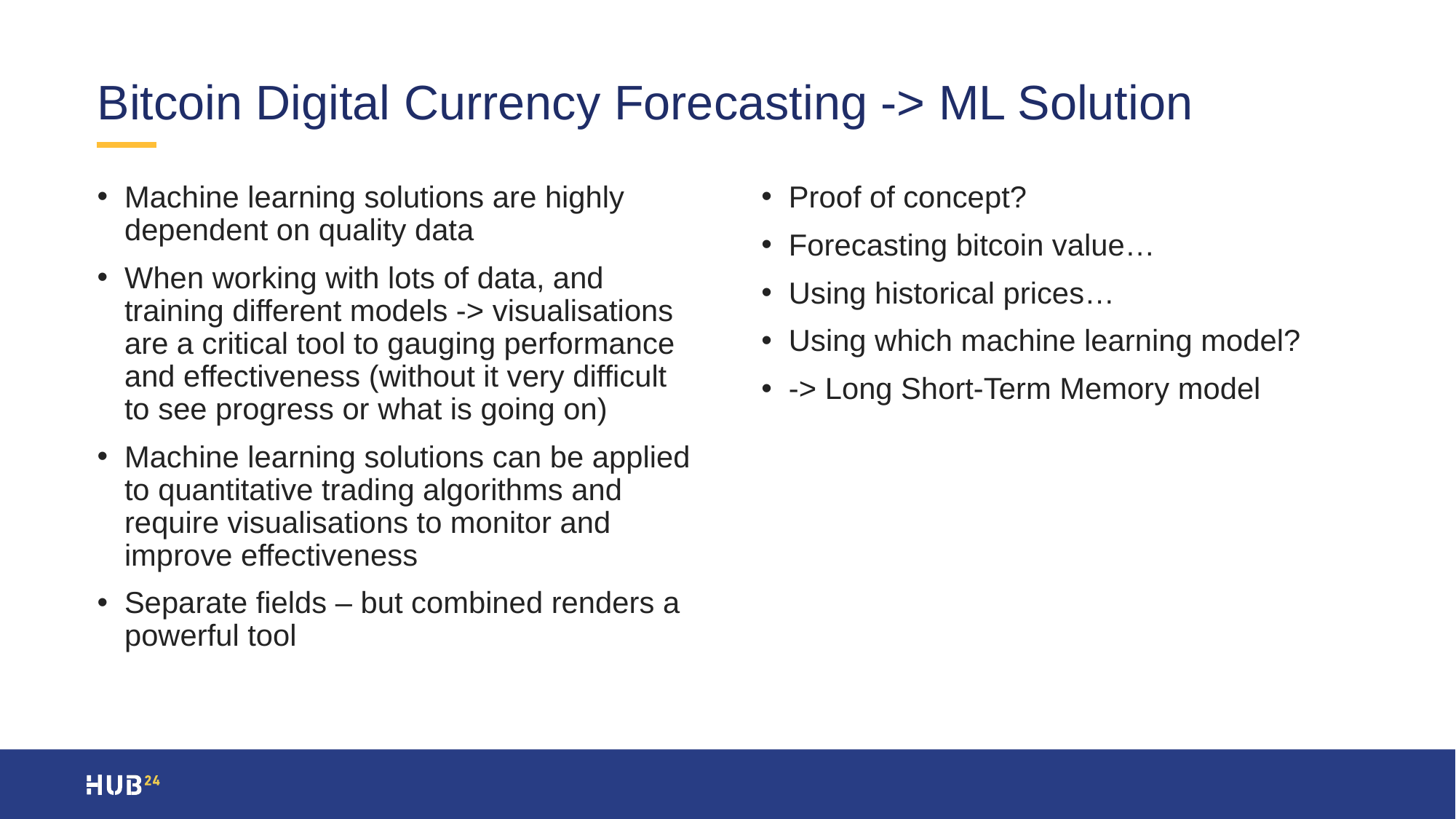

# Bitcoin Digital Currency Forecasting -> ML Solution
Machine learning solutions are highly dependent on quality data
When working with lots of data, and training different models -> visualisations are a critical tool to gauging performance and effectiveness (without it very difficult to see progress or what is going on)
Machine learning solutions can be applied to quantitative trading algorithms and require visualisations to monitor and improve effectiveness
Separate fields – but combined renders a powerful tool

Proof of concept?
Forecasting bitcoin value…
Using historical prices…
Using which machine learning model?
-> Long Short-Term Memory model